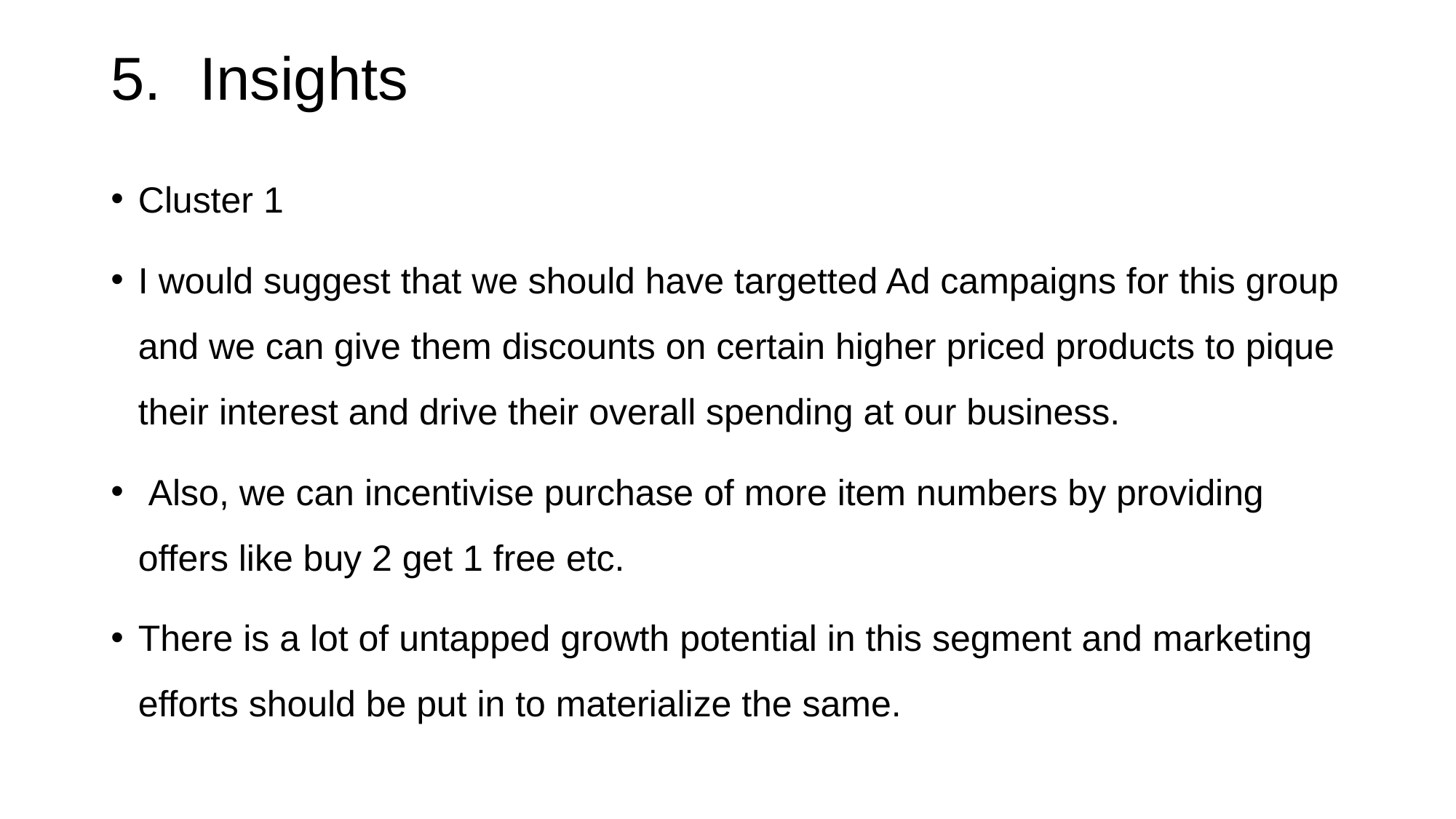

# Insights
Cluster 1
I would suggest that we should have targetted Ad campaigns for this group and we can give them discounts on certain higher priced products to pique their interest and drive their overall spending at our business.
 Also, we can incentivise purchase of more item numbers by providing offers like buy 2 get 1 free etc.
There is a lot of untapped growth potential in this segment and marketing efforts should be put in to materialize the same.